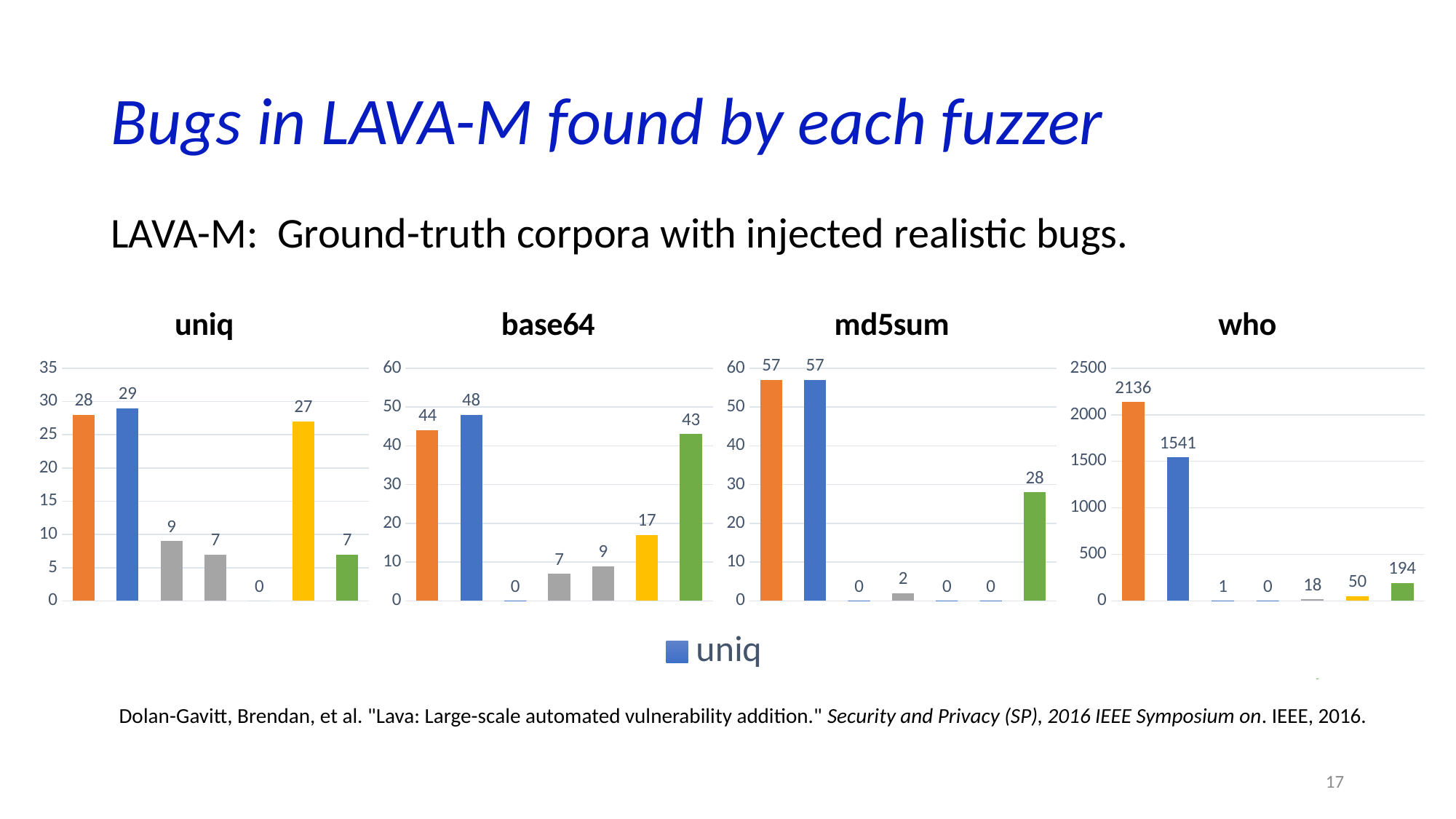

# Bugs in LAVA-M found by each fuzzer
LAVA-M:  Ground-truth corpora with injected realistic bugs.

### Chart: uniq

| Category | uniq |
|---|---|
| Listed bugs | 28.0 |
| Angora | 29.0 |
| AFL | 9.0 |
| FUZZER | 7.0 |
| SES | 0.0 |
| Vuzzer | 27.0 |
| Stellix | 7.0 |

### Chart:

| Category | base64 |
|---|---|
| Listed bugs | 44.0 |
| Angora | 48.0 |
| AFL | 0.0 |
| FUZZER | 7.0 |
| SES | 9.0 |
| Vuzzer | 17.0 |
| Stellix | 43.0 |

### Chart:

| Category | md5sum |
|---|---|
| Listed bugs | 57.0 |
| Angora | 57.0 |
| AFL | 0.0 |
| FUZZER | 2.0 |
| SES | 0.0 |
| Vuzzer | 0.0 |
| Stellix | 28.0 |

### Chart:

| Category | who |
|---|---|
| Listed bugs | 2136.0 |
| Angora | 1541.0 |
| AFL | 1.0 |
| FUZZER | 0.0 |
| SES | 18.0 |
| Vuzzer | 50.0 |
| Stellix | 194.0 |

### Chart

| Category | uniq |
|---|---|
| Listed bugs | 28.0 |
| Angora | 29.0 |
| AFL | 9.0 |
| FUZZER | 7.0 |
| SES | 0.0 |
| Vuzzer | 27.0 |
| Stellix | 7.0 |
Dolan-Gavitt, Brendan, et al. "Lava: Large-scale automated vulnerability addition." Security and Privacy (SP), 2016 IEEE Symposium on. IEEE, 2016.
17
| Program | Listed bugs | Angora | AFL | FUZZER | SES | VUzzer | Steelix |
| --- | --- | --- | --- | --- | --- | --- | --- |
| uniq | 28 | 29 | 9 | 7 | 0 | 27 | 7 |
| base64 | 44 | 48 | 0 | 7 | 9 | 17 | 43 |
| md5sum | 57 | 57 | 0 | 2 | 0 | Fail | 28 |
| who | 2136 | 1541 | 1 | 0 | 18 | 50 | 194 |